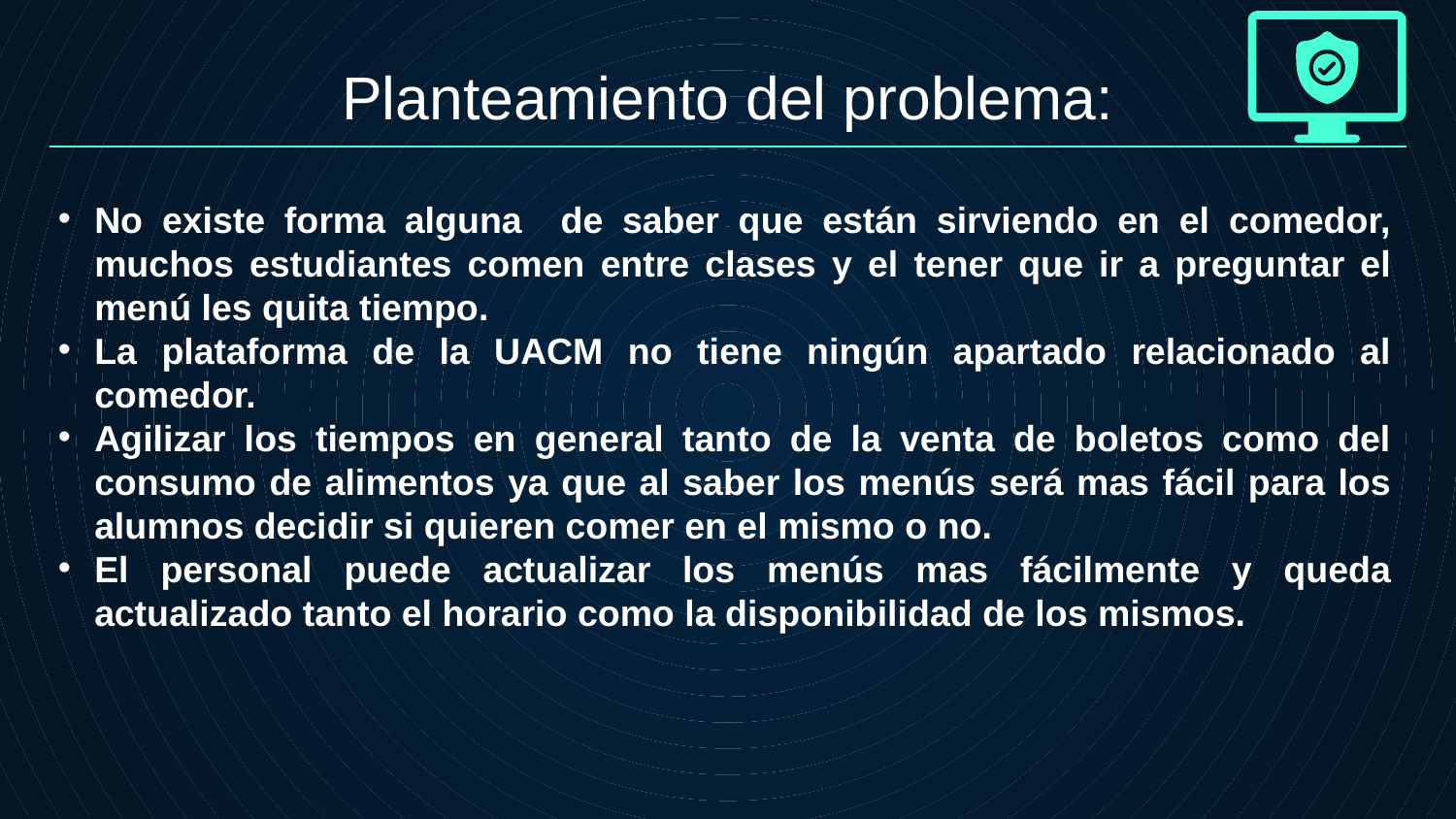

Planteamiento del problema:
No existe forma alguna  de saber que están sirviendo en el comedor, muchos estudiantes comen entre clases y el tener que ir a preguntar el menú les quita tiempo.
La plataforma de la UACM no tiene ningún apartado relacionado al comedor.
Agilizar los tiempos en general tanto de la venta de boletos como del consumo de alimentos ya que al saber los menús será mas fácil para los alumnos decidir si quieren comer en el mismo o no.
El personal puede actualizar los menús mas fácilmente y queda actualizado tanto el horario como la disponibilidad de los mismos.